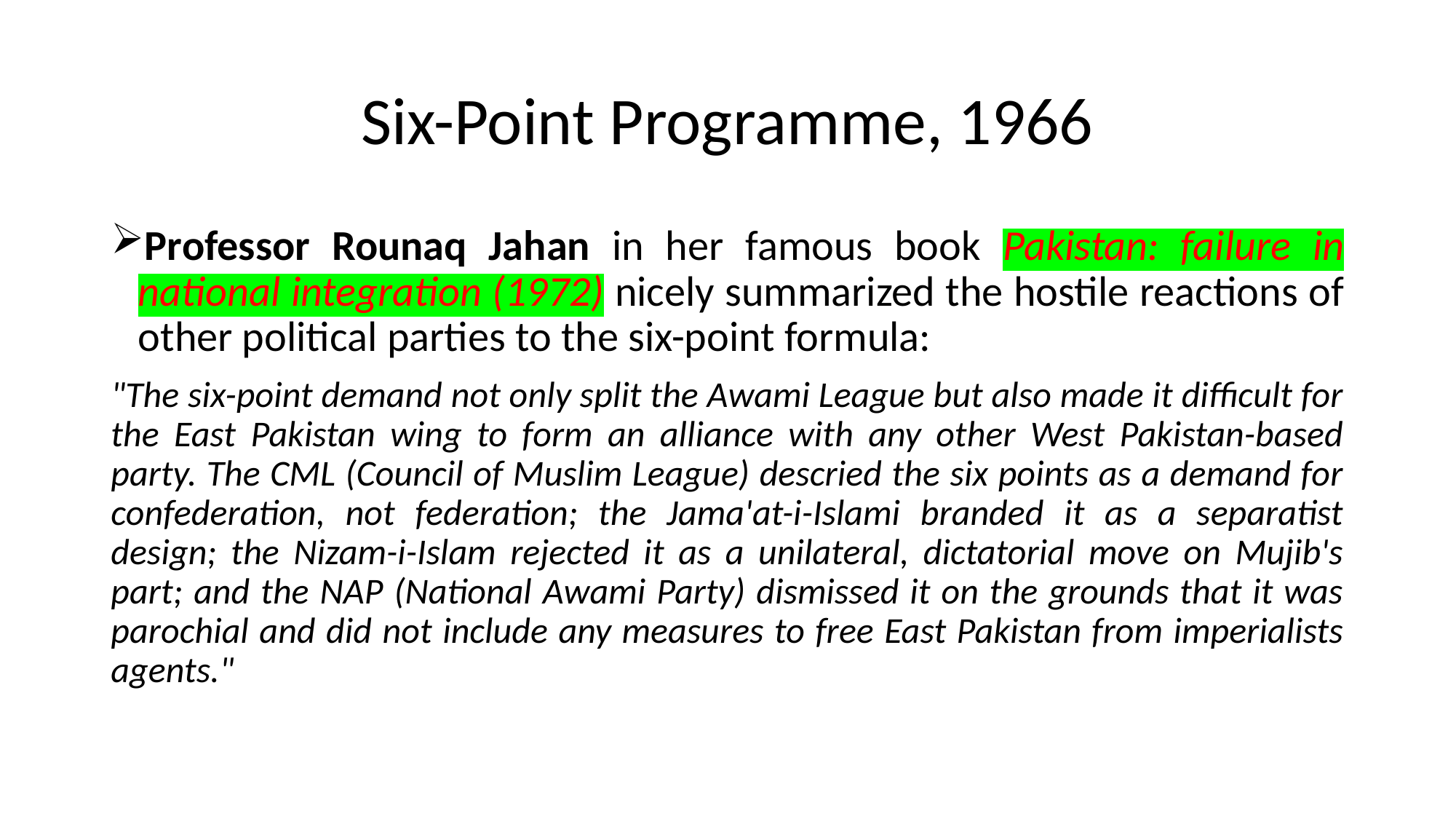

# Six-Point Programme, 1966
Professor Rounaq Jahan in her famous book Pakistan: failure in national integration (1972) nicely summarized the hostile reactions of other political parties to the six-point formula:
"The six-point demand not only split the Awami League but also made it difficult for the East Pakistan wing to form an alliance with any other West Pakistan-based party. The CML (Council of Muslim League) descried the six points as a demand for confederation, not federation; the Jama'at-i-Islami branded it as a separatist design; the Nizam-i-Islam rejected it as a unilateral, dictatorial move on Mujib's part; and the NAP (National Awami Party) dismissed it on the grounds that it was parochial and did not include any measures to free East Pakistan from imperialists agents."